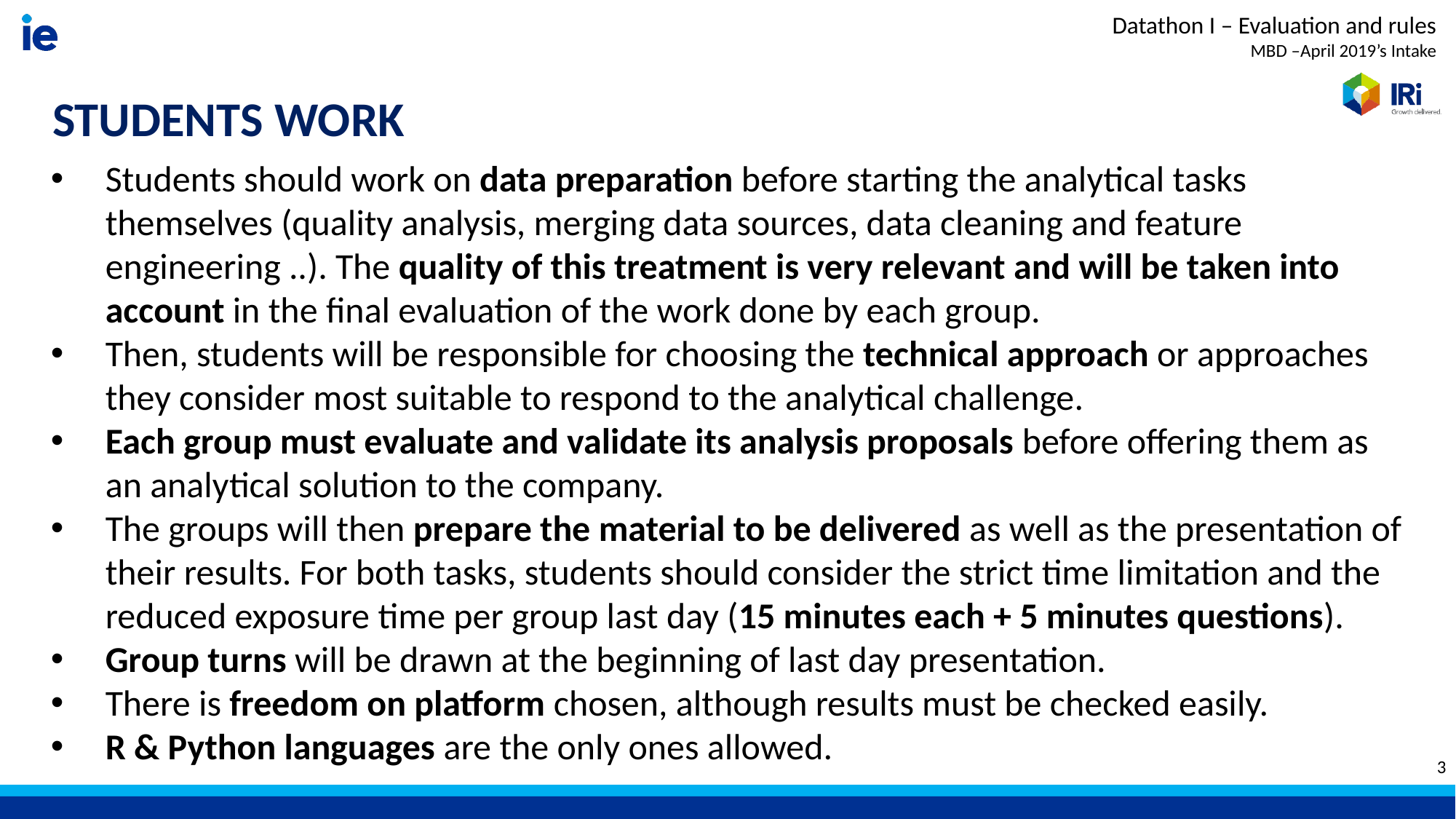

STUDENTS WORK
Students should work on data preparation before starting the analytical tasks themselves (quality analysis, merging data sources, data cleaning and feature engineering ..). The quality of this treatment is very relevant and will be taken into account in the final evaluation of the work done by each group.
Then, students will be responsible for choosing the technical approach or approaches they consider most suitable to respond to the analytical challenge.
Each group must evaluate and validate its analysis proposals before offering them as an analytical solution to the company.
The groups will then prepare the material to be delivered as well as the presentation of their results. For both tasks, students should consider the strict time limitation and the reduced exposure time per group last day (15 minutes each + 5 minutes questions).
Group turns will be drawn at the beginning of last day presentation.
There is freedom on platform chosen, although results must be checked easily.
R & Python languages are the only ones allowed.
3